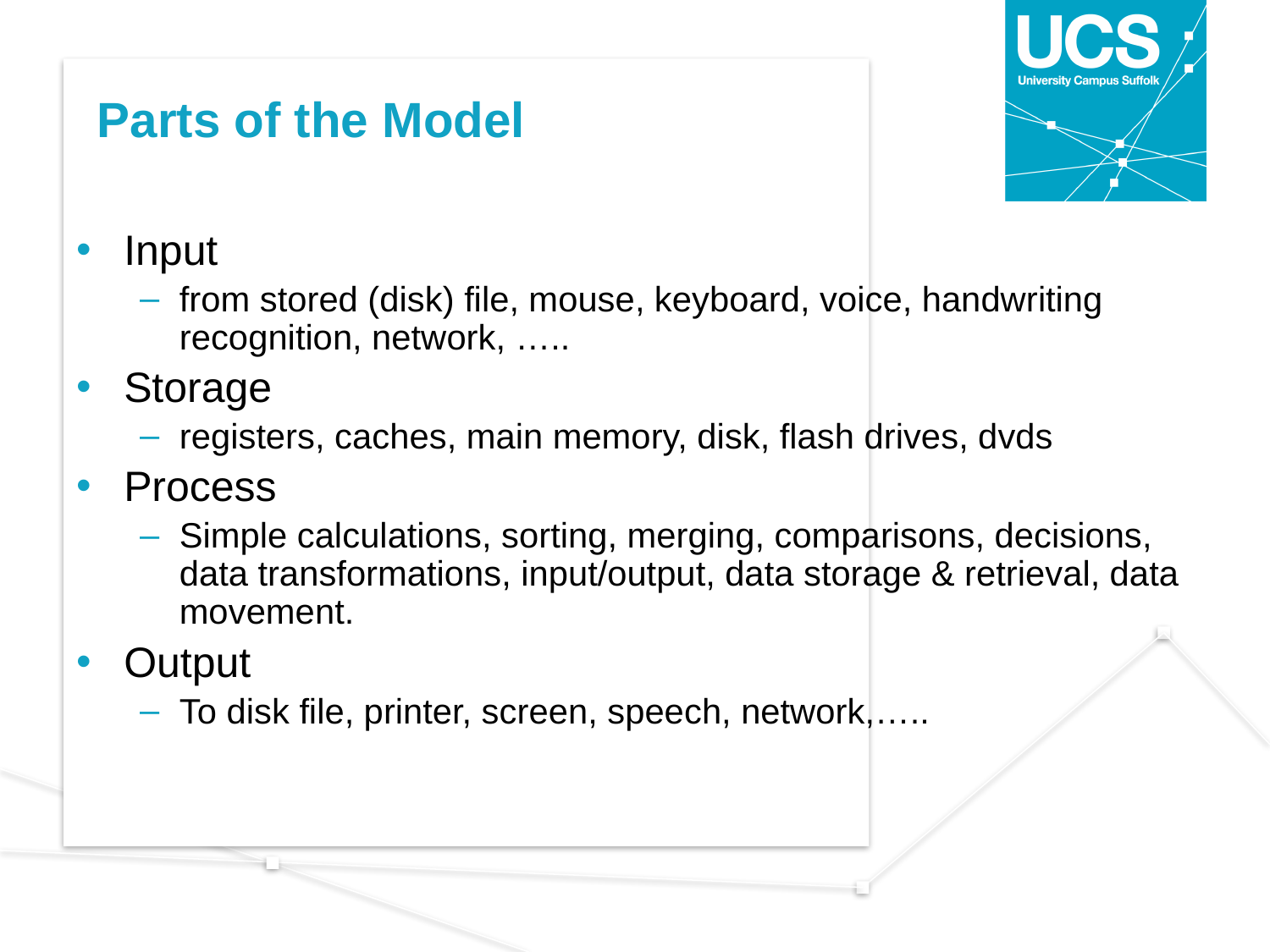

# Parts of the Model
Input
from stored (disk) file, mouse, keyboard, voice, handwriting recognition, network, …..
Storage
registers, caches, main memory, disk, flash drives, dvds
Process
Simple calculations, sorting, merging, comparisons, decisions, data transformations, input/output, data storage & retrieval, data movement.
Output
To disk file, printer, screen, speech, network,…..